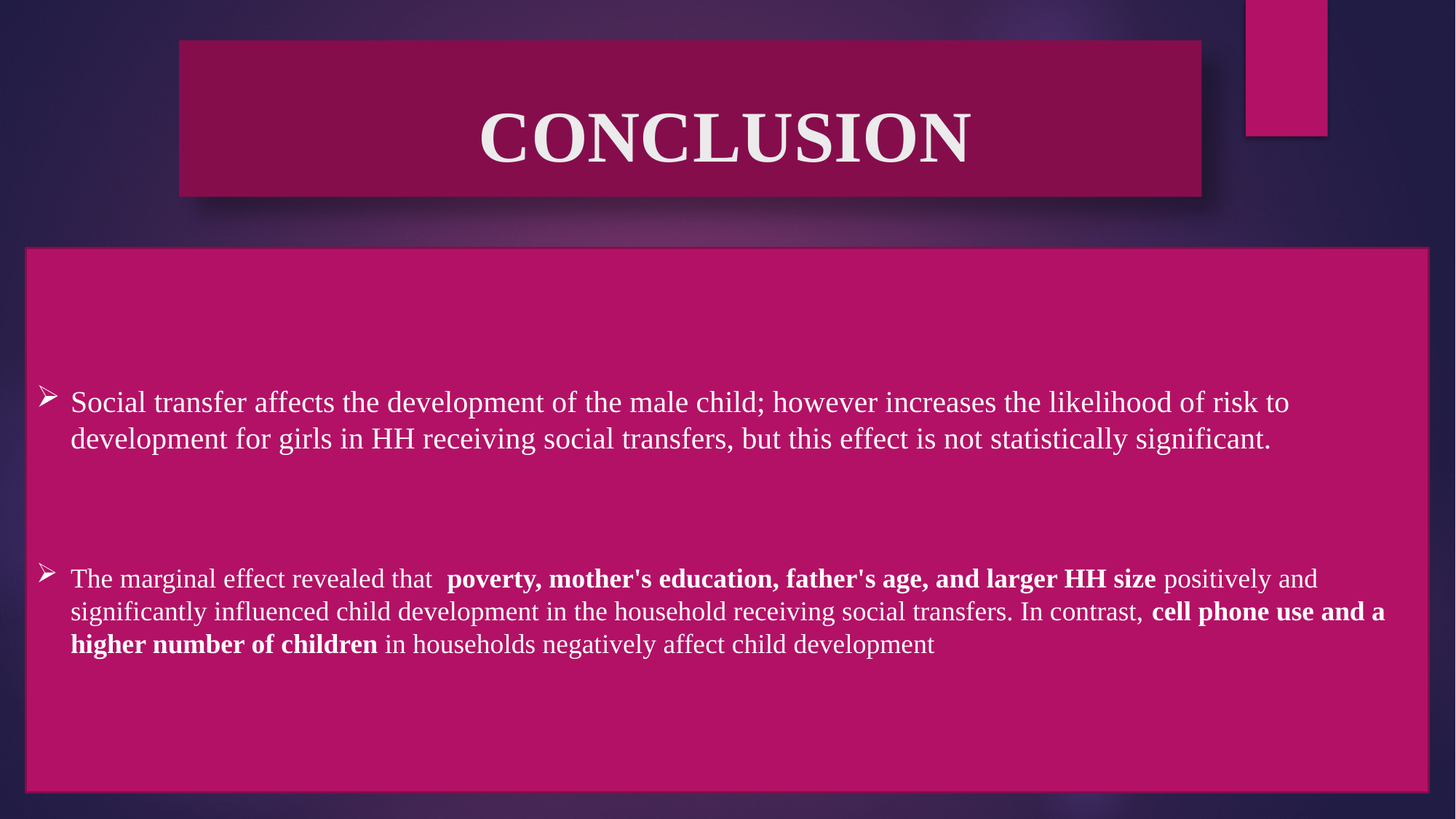

CONCLUSION

Social transfer affects the development of the male child; however increases the likelihood of risk to development for girls in HH receiving social transfers, but this effect is not statistically significant.

The marginal effect revealed that  poverty, mother's education, father's age, and larger HH size positively and significantly influenced child development in the household receiving social transfers. In contrast, cell phone use and a higher number of children in households negatively affect child development